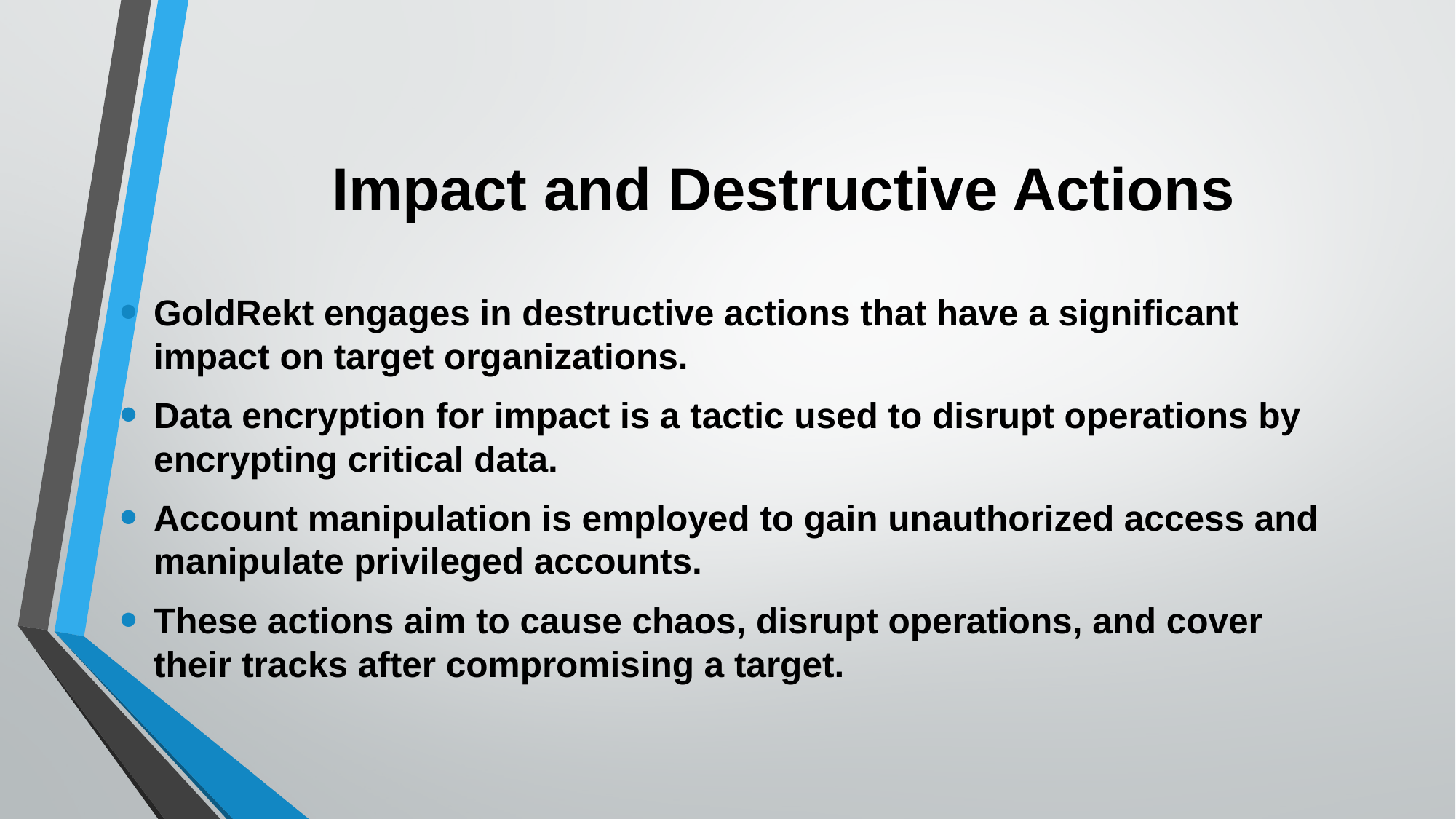

# Impact and Destructive Actions
GoldRekt engages in destructive actions that have a significant impact on target organizations.
Data encryption for impact is a tactic used to disrupt operations by encrypting critical data.
Account manipulation is employed to gain unauthorized access and manipulate privileged accounts.
These actions aim to cause chaos, disrupt operations, and cover their tracks after compromising a target.